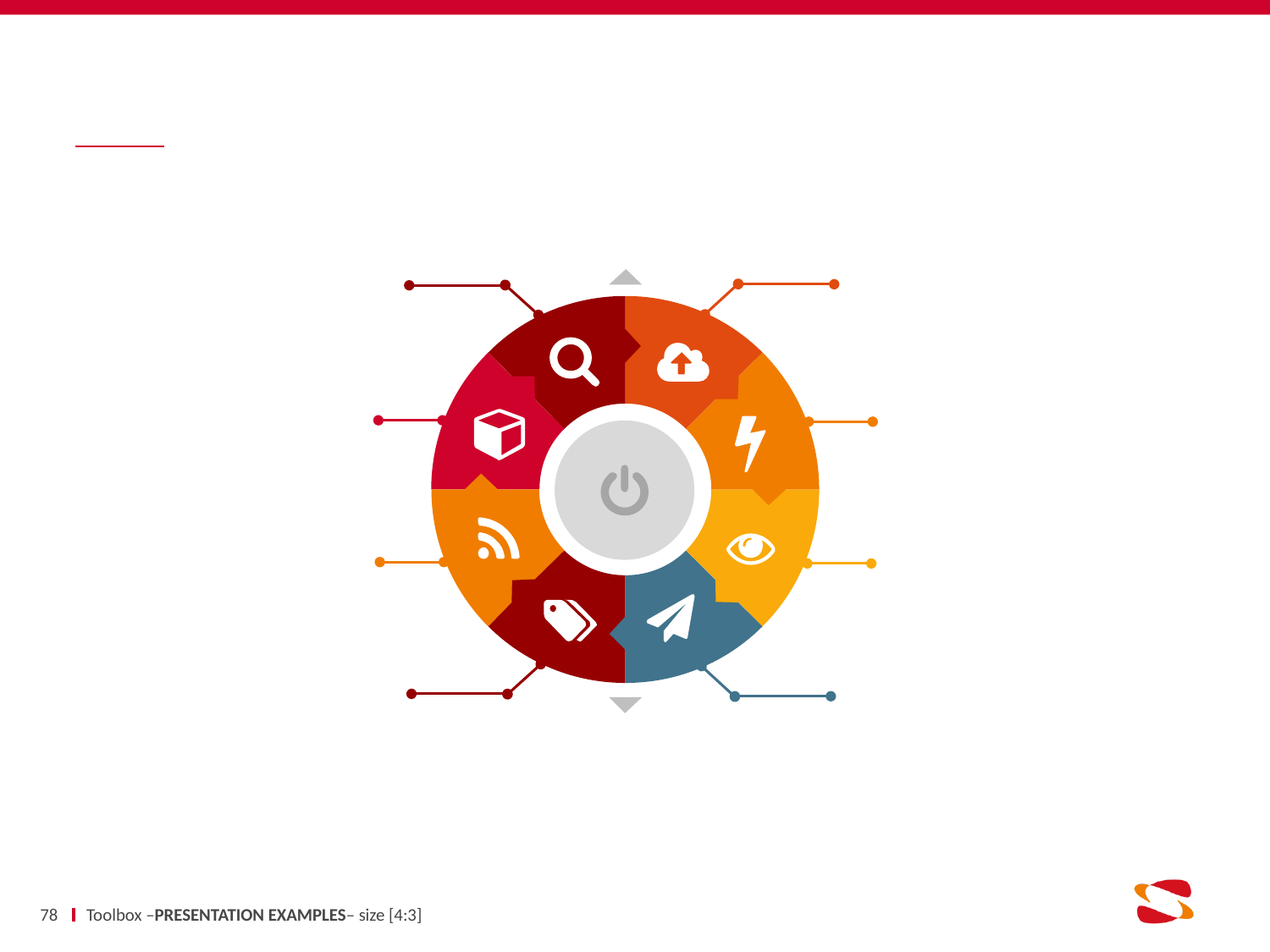

#

78
Toolbox –PRESENTATION EXAMPLES– size [4:3]